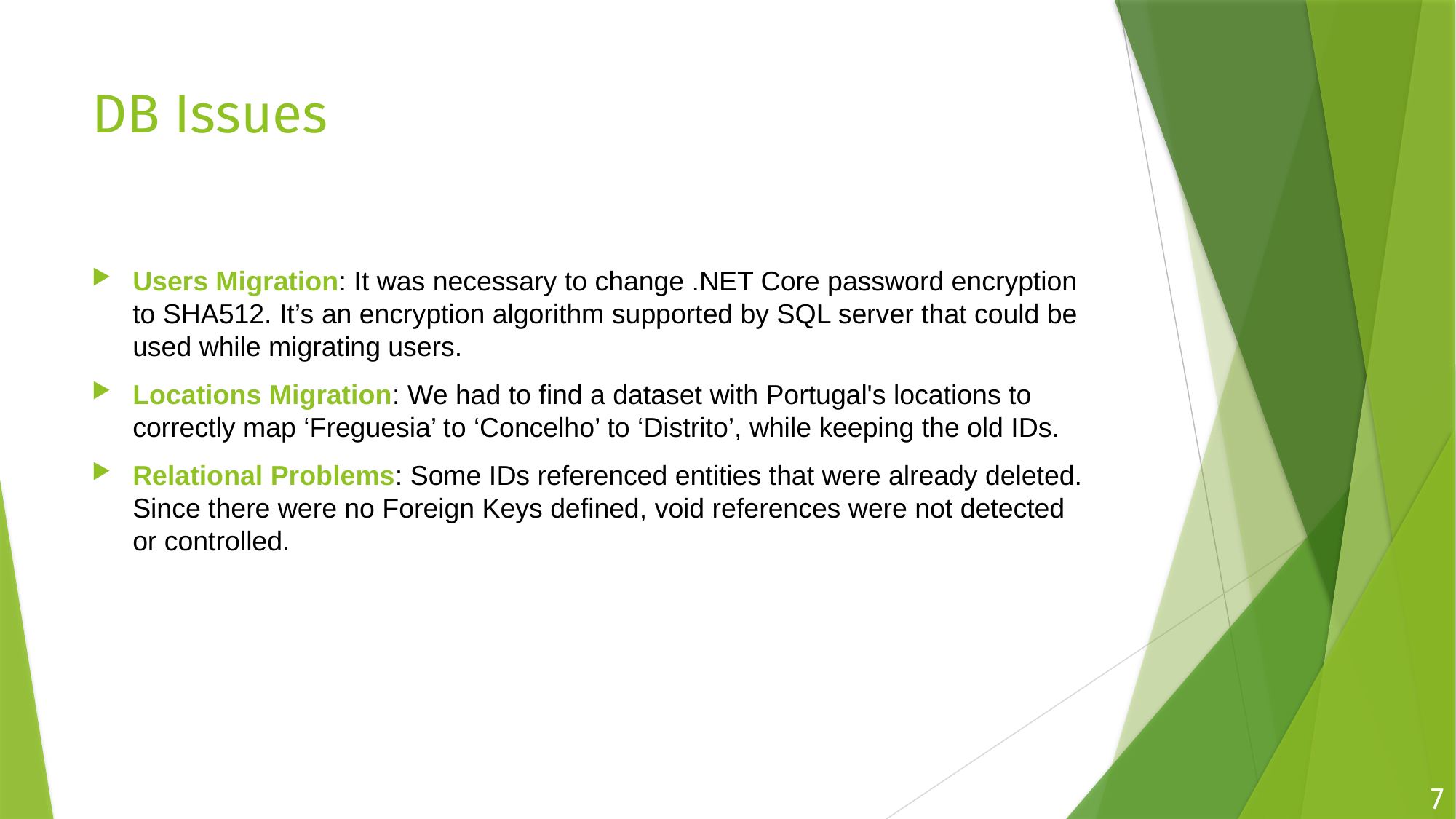

# DB Issues
Users Migration: It was necessary to change .NET Core password encryption to SHA512. It’s an encryption algorithm supported by SQL server that could be used while migrating users.
Locations Migration: We had to find a dataset with Portugal's locations to correctly map ‘Freguesia’ to ‘Concelho’ to ‘Distrito’, while keeping the old IDs.
Relational Problems: Some IDs referenced entities that were already deleted. Since there were no Foreign Keys defined, void references were not detected or controlled.

7